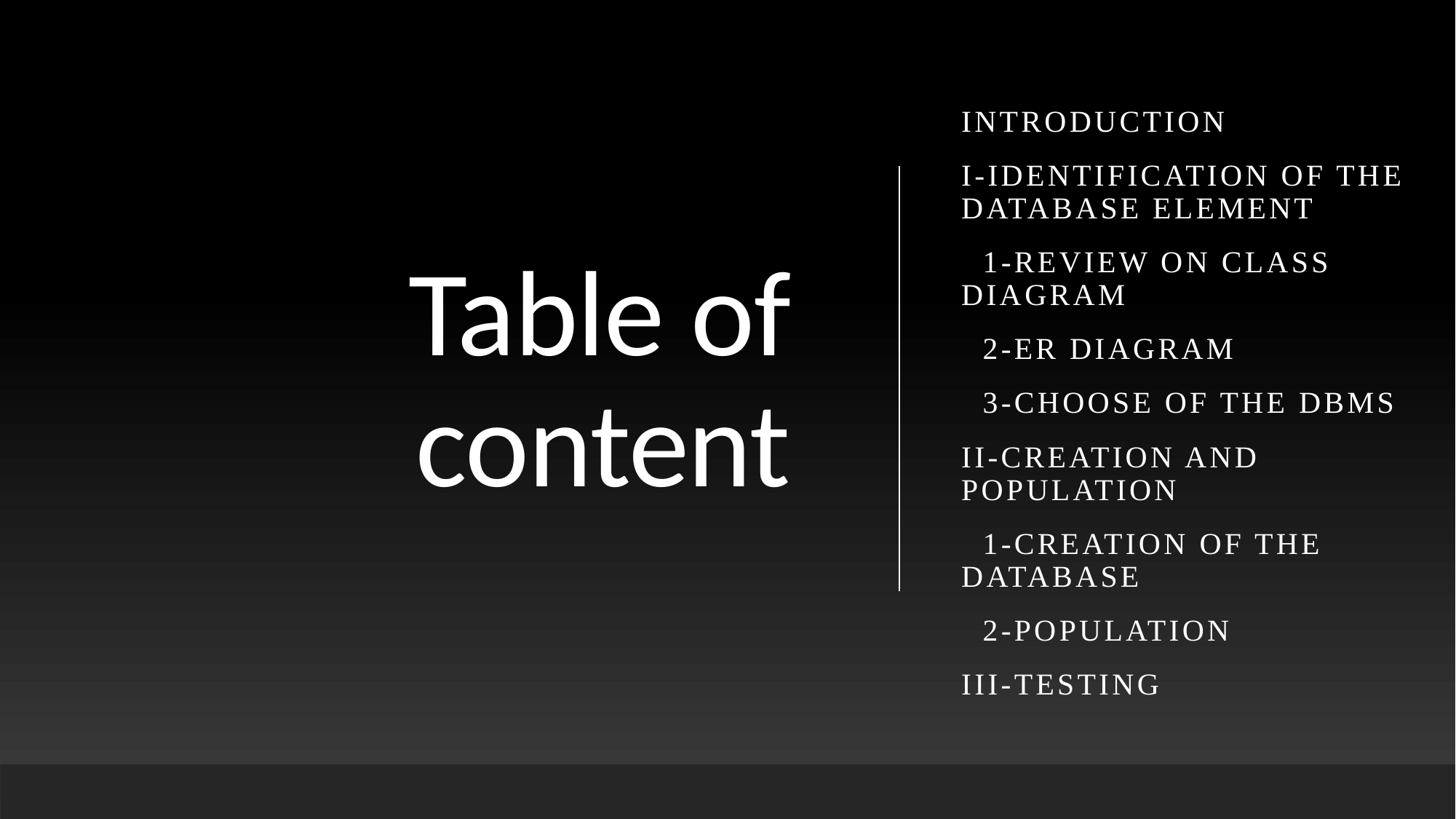

introduction
I-Identification of the database element
  1-Review on class diagram
  2-ER diagram
  3-Choose of the DBMS
II-Creation and population
  1-Creation of the database
  2-population
III-testing

# Table of content